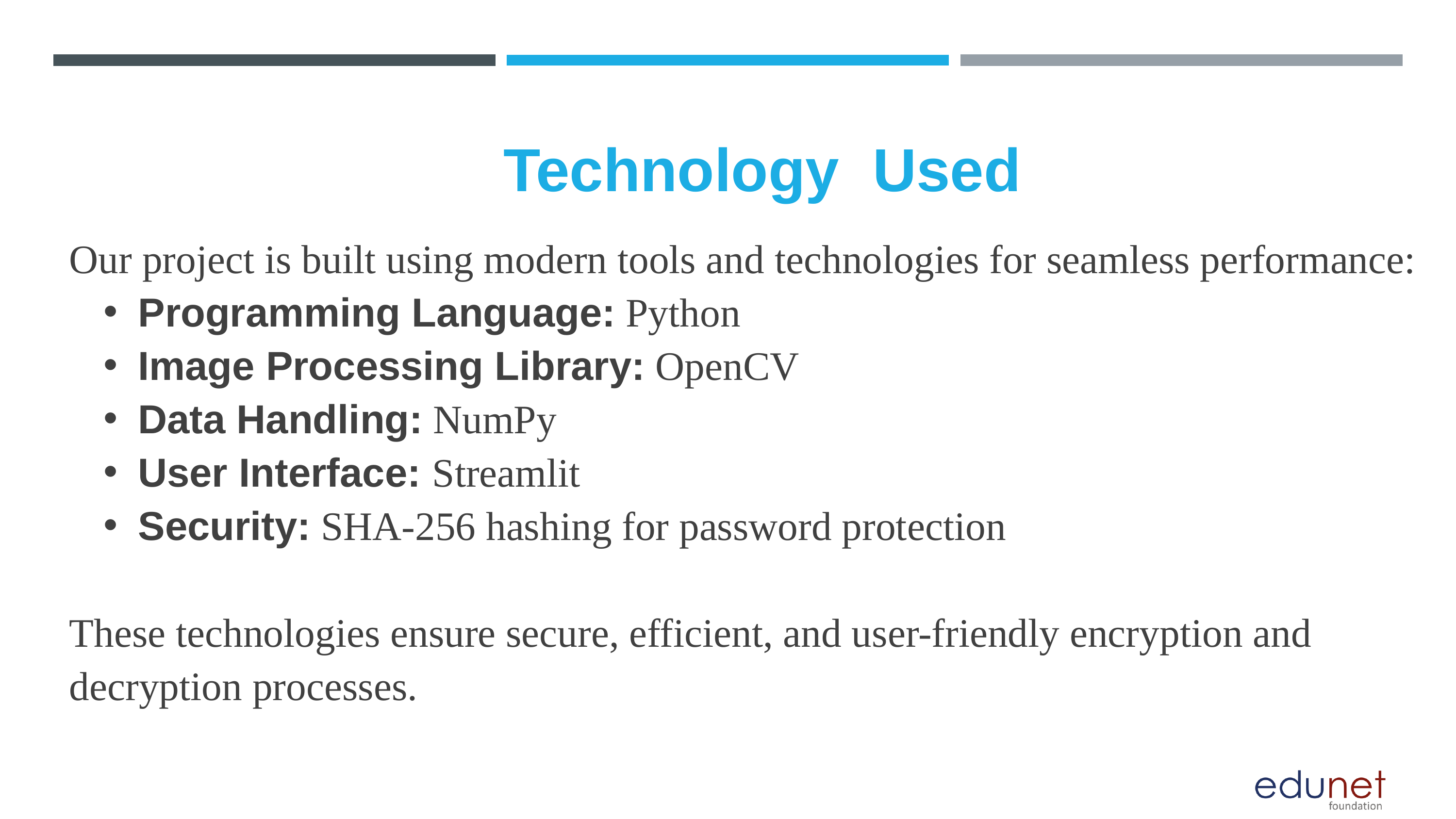

Technology  Used

Our project is built using modern tools and technologies for seamless performance:
Programming Language: Python
Image Processing Library: OpenCV
Data Handling: NumPy
User Interface: Streamlit
Security: SHA-256 hashing for password protection

These technologies ensure secure, efficient, and user-friendly encryption and decryption processes.